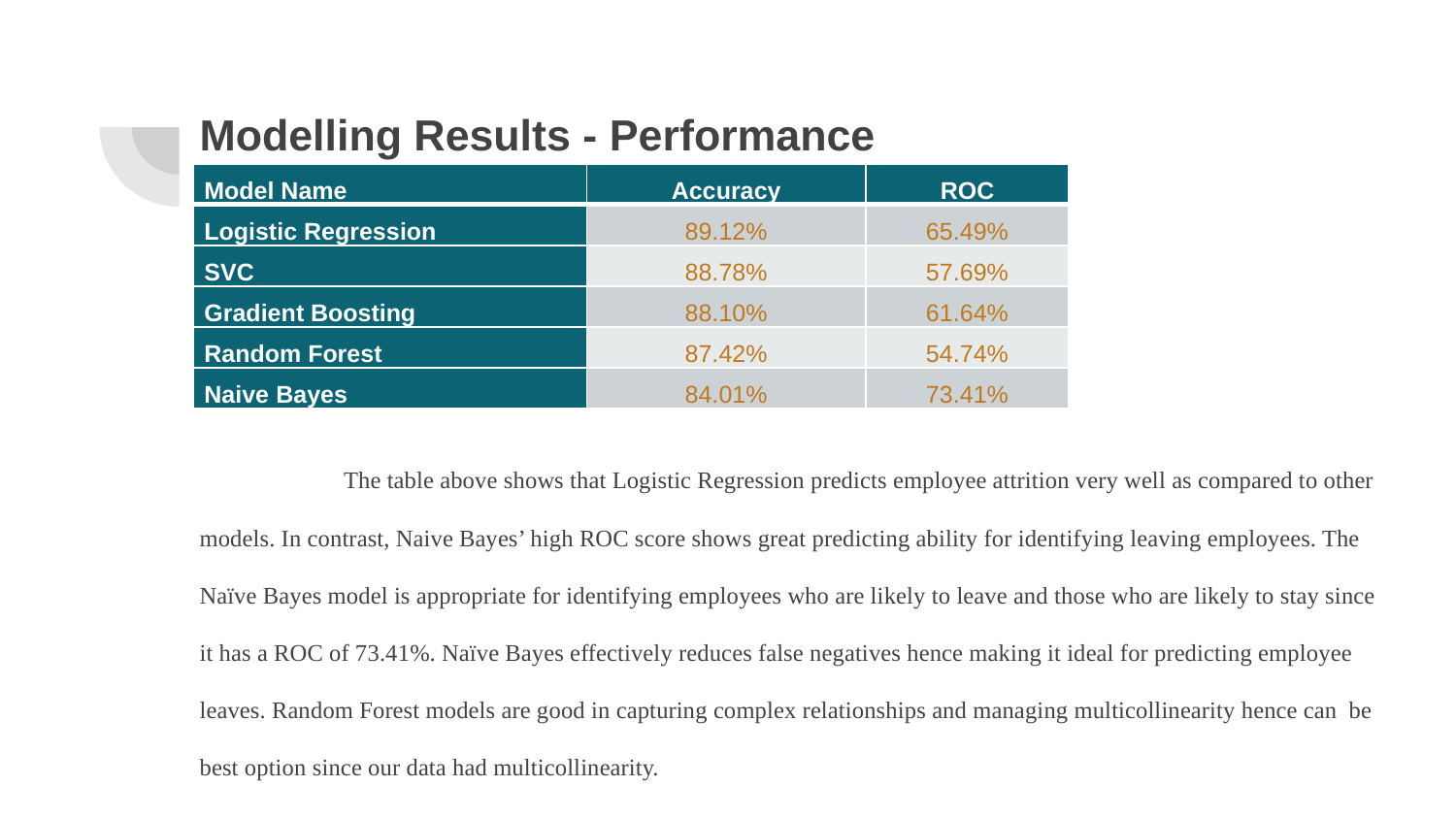

# Modelling Results - Performance

	The table above shows that Logistic Regression predicts employee attrition very well as compared to other models. In contrast, Naive Bayes’ high ROC score shows great predicting ability for identifying leaving employees. The Naïve Bayes model is appropriate for identifying employees who are likely to leave and those who are likely to stay since it has a ROC of 73.41%. Naïve Bayes effectively reduces false negatives hence making it ideal for predicting employee leaves. Random Forest models are good in capturing complex relationships and managing multicollinearity hence can  be best option since our data had multicollinearity.
| Model Name | Accuracy | ROC |
| --- | --- | --- |
| Logistic Regression | 89.12% | 65.49% |
| SVC | 88.78% | 57.69% |
| Gradient Boosting | 88.10% | 61.64% |
| Random Forest | 87.42% | 54.74% |
| Naive Bayes | 84.01% | 73.41% |